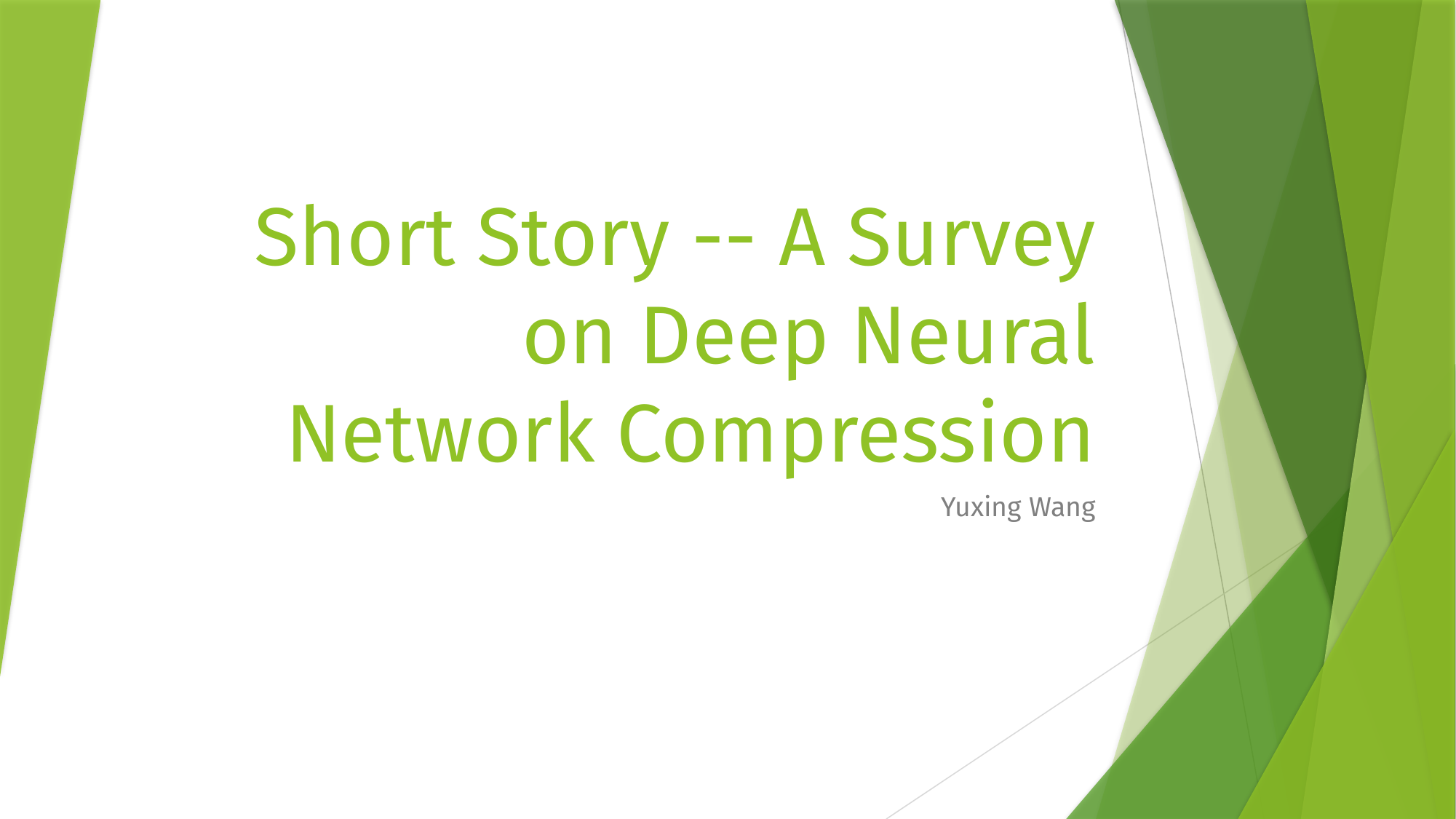

# Short Story -- A Survey on Deep Neural Network Compression
Yuxing Wang